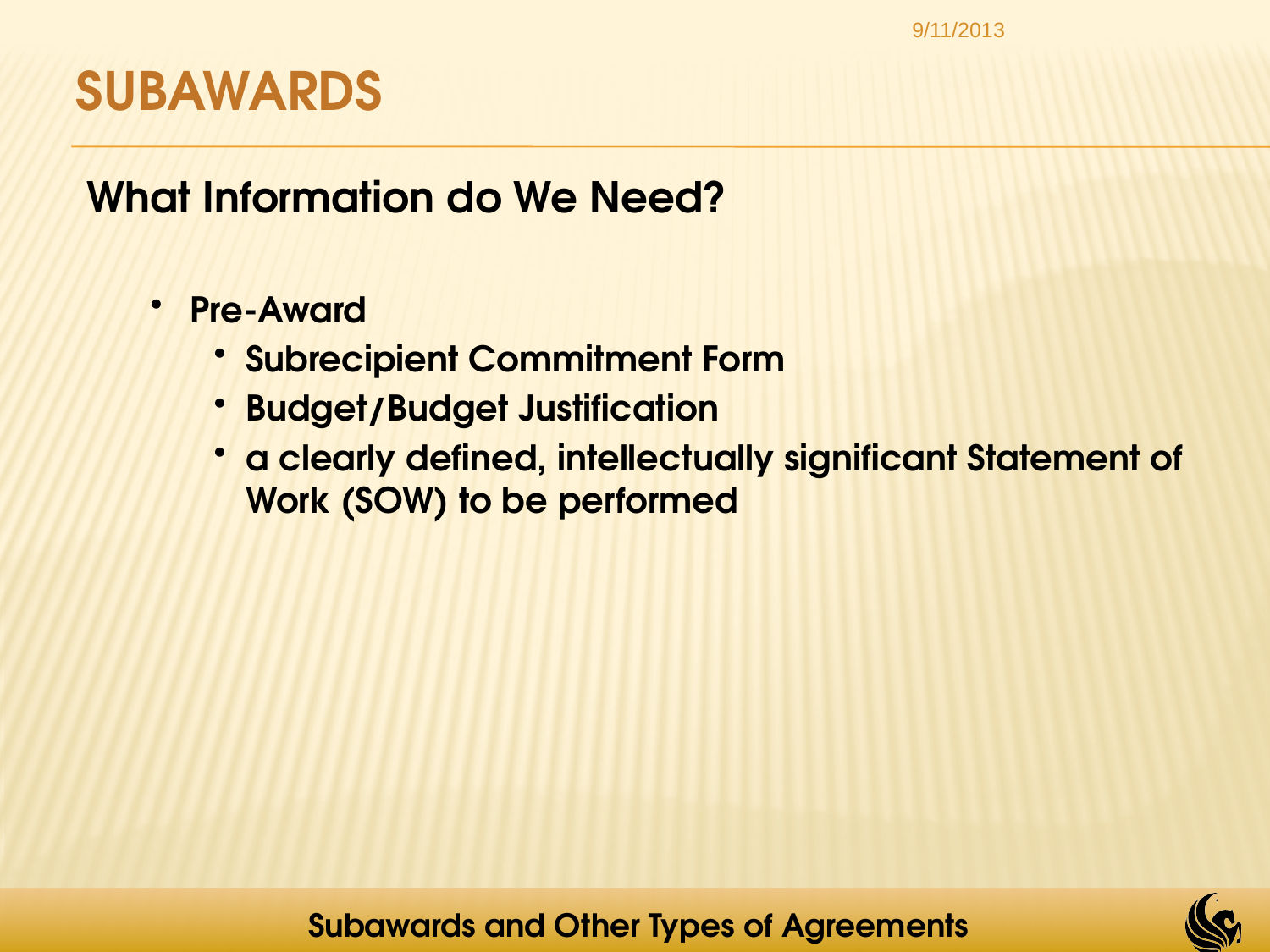

9/11/2013

Subawards
What Information do We Need?

Pre-Award
Subrecipient Commitment Form
Budget/Budget Justification
a clearly defined, intellectually significant Statement of Work (SOW) to be performed

Subawards and Other Types of Agreements